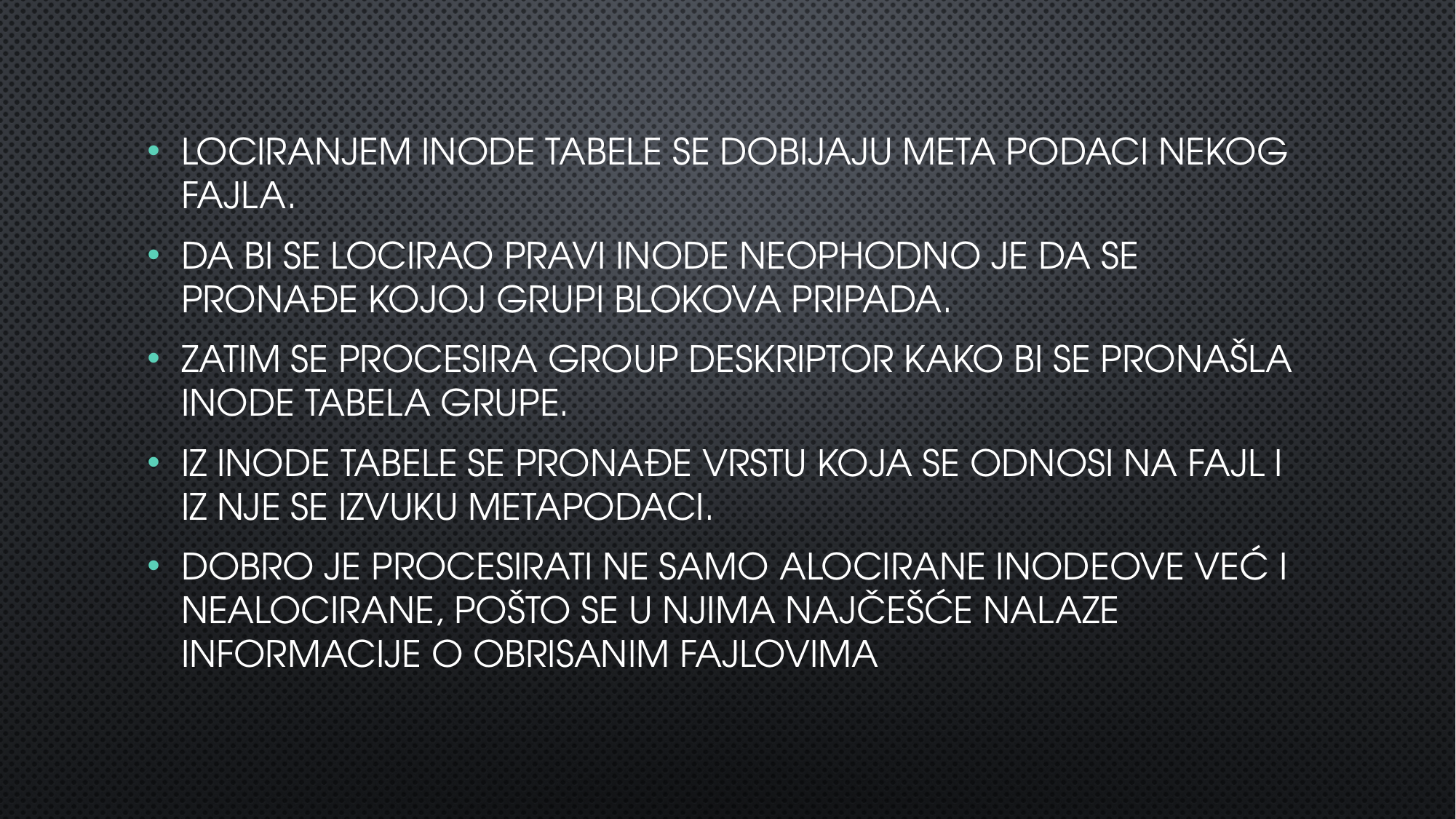

Lociranjem inode tabele se dobijaju meta podaci nekog fajla.
Da bi se locirao pravi inode neophodno je da se pronađe kojoj grupi blokova pripada.
Zatim se procesira group deskriptor kako bi se pronašla inode tabela grupe.
Iz inode tabele se pronađe vrstu koja se odnosi na fajl i iz nje se izvuku metapodaci.
Dobro je procesirati ne samo alocirane inodeove već i nealocirane, pošto se u njima najčešće nalaze informacije o obrisanim fajlovima